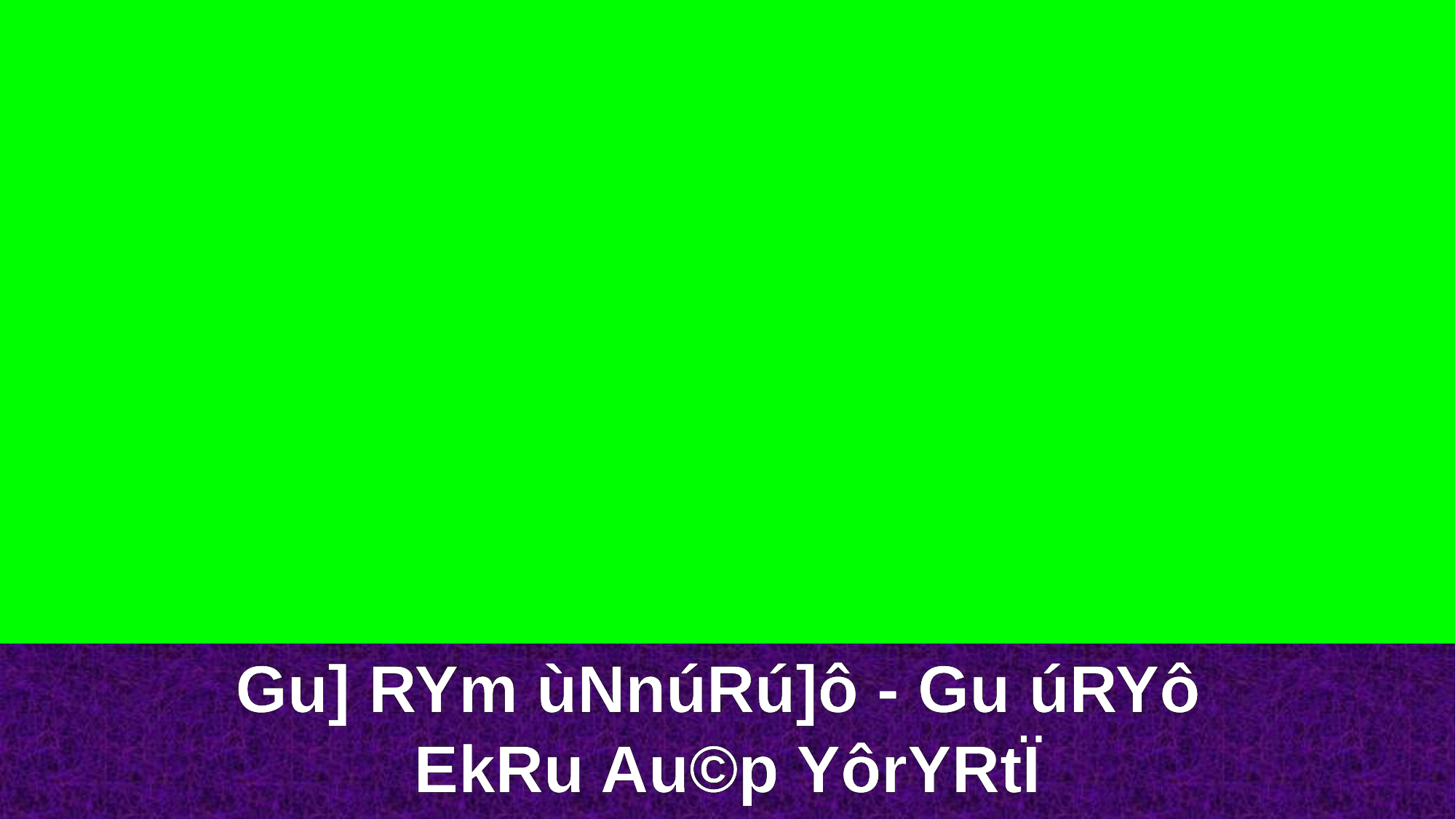

Gu] RYm ùNnúRú]ô - Gu úRYô
EkRu Au©p YôrYRtÏ